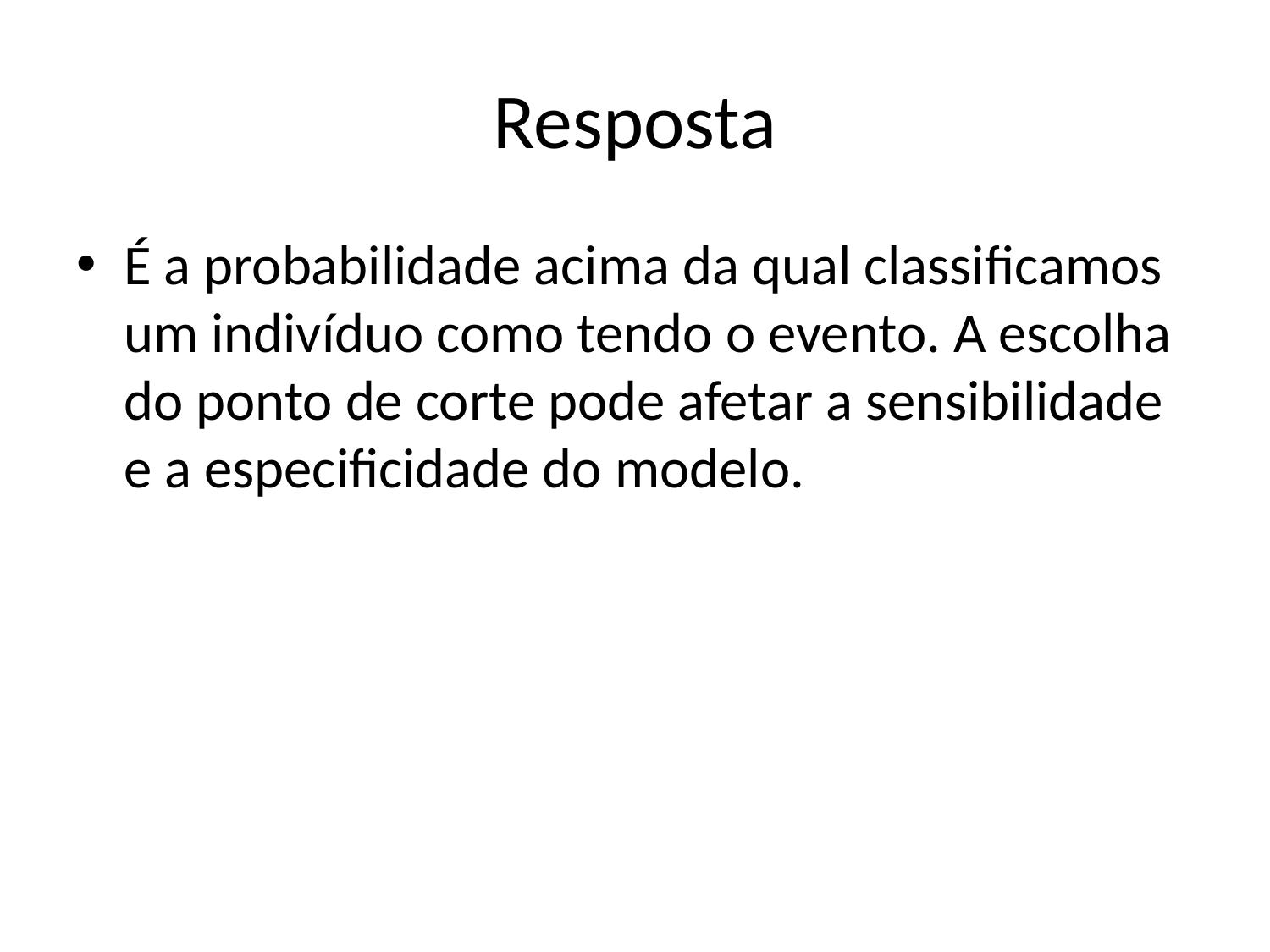

# Resposta
É a probabilidade acima da qual classificamos um indivíduo como tendo o evento. A escolha do ponto de corte pode afetar a sensibilidade e a especificidade do modelo.